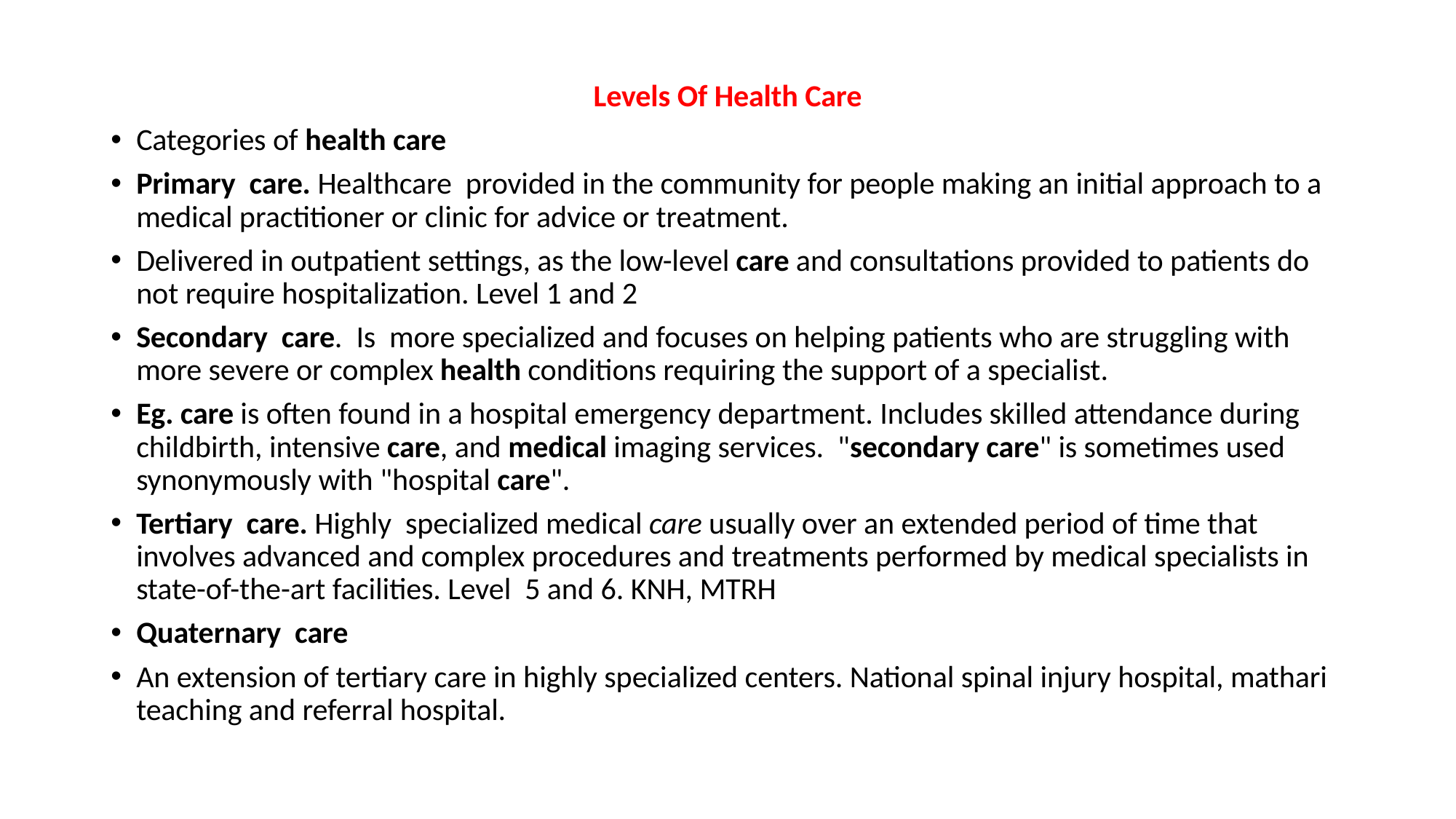

Levels Of Health Care
Categories of health care
Primary  care. Healthcare  provided in the community for people making an initial approach to a medical practitioner or clinic for advice or treatment.
Delivered in outpatient settings, as the low-level care and consultations provided to patients do not require hospitalization. Level 1 and 2
Secondary  care.  Is  more specialized and focuses on helping patients who are struggling with more severe or complex health conditions requiring the support of a specialist.
Eg. care is often found in a hospital emergency department. Includes skilled attendance during childbirth, intensive care, and medical imaging services.  "secondary care" is sometimes used synonymously with "hospital care".
Tertiary  care. Highly  specialized medical care usually over an extended period of time that involves advanced and complex procedures and treatments performed by medical specialists in state-of-the-art facilities. Level  5 and 6. KNH, MTRH
Quaternary  care
An extension of tertiary care in highly specialized centers. National spinal injury hospital, mathari teaching and referral hospital.